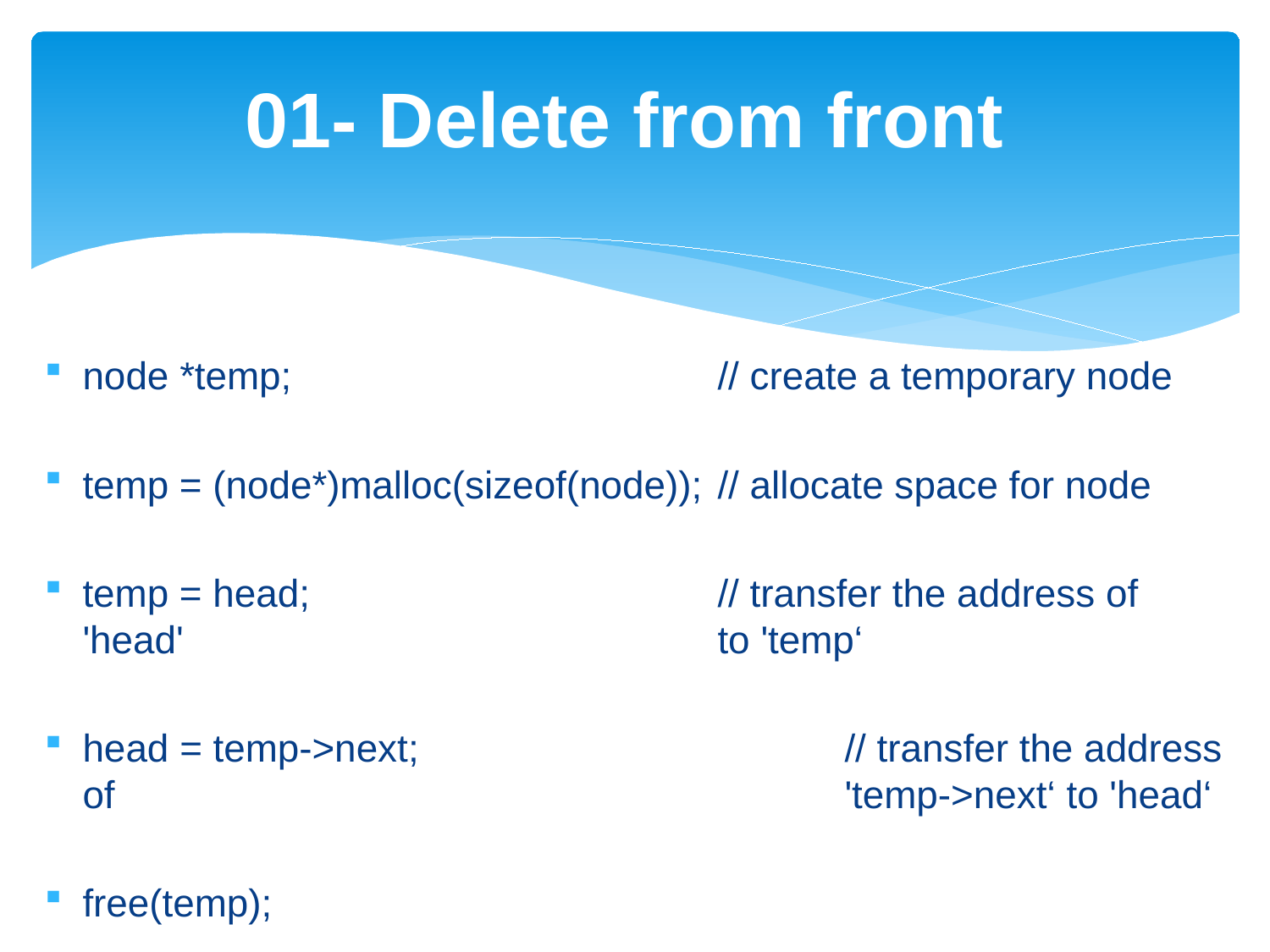

# 01- Delete from front
node *temp;                                      	// create a temporary node

temp = (node*)malloc(sizeof(node));	// allocate space for node

temp = head;				// transfer the address of 'head' 					to 'temp‘

head = temp->next;      			// transfer the address of 						'temp->next‘ to 'head‘

free(temp);